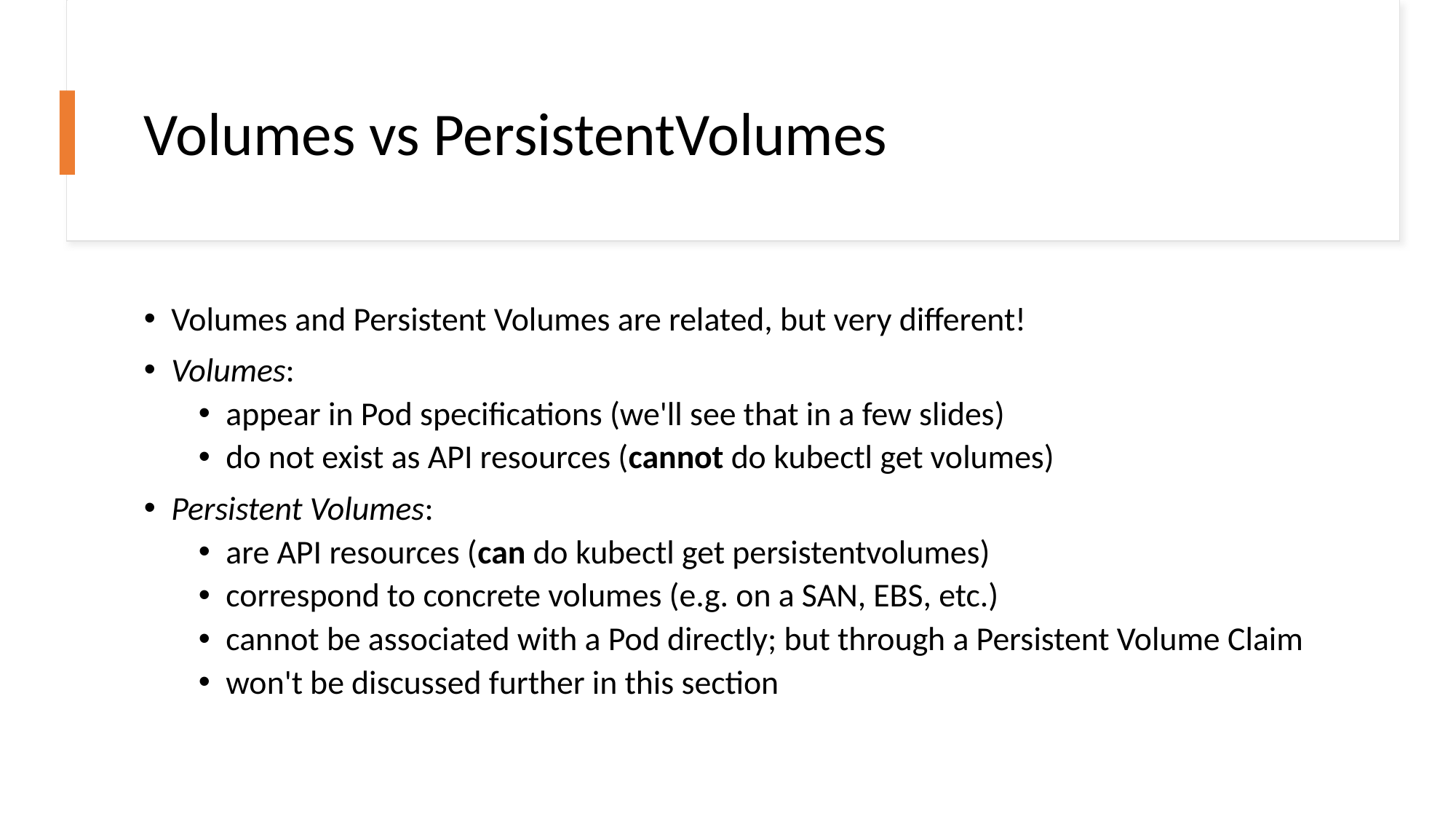

# Volumes vs PersistentVolumes

Volumes and Persistent Volumes are related, but very different!
Volumes:
appear in Pod specifications (we'll see that in a few slides)
do not exist as API resources (cannot do kubectl get volumes)
Persistent Volumes:
are API resources (can do kubectl get persistentvolumes)
correspond to concrete volumes (e.g. on a SAN, EBS, etc.)
cannot be associated with a Pod directly; but through a Persistent Volume Claim
won't be discussed further in this section